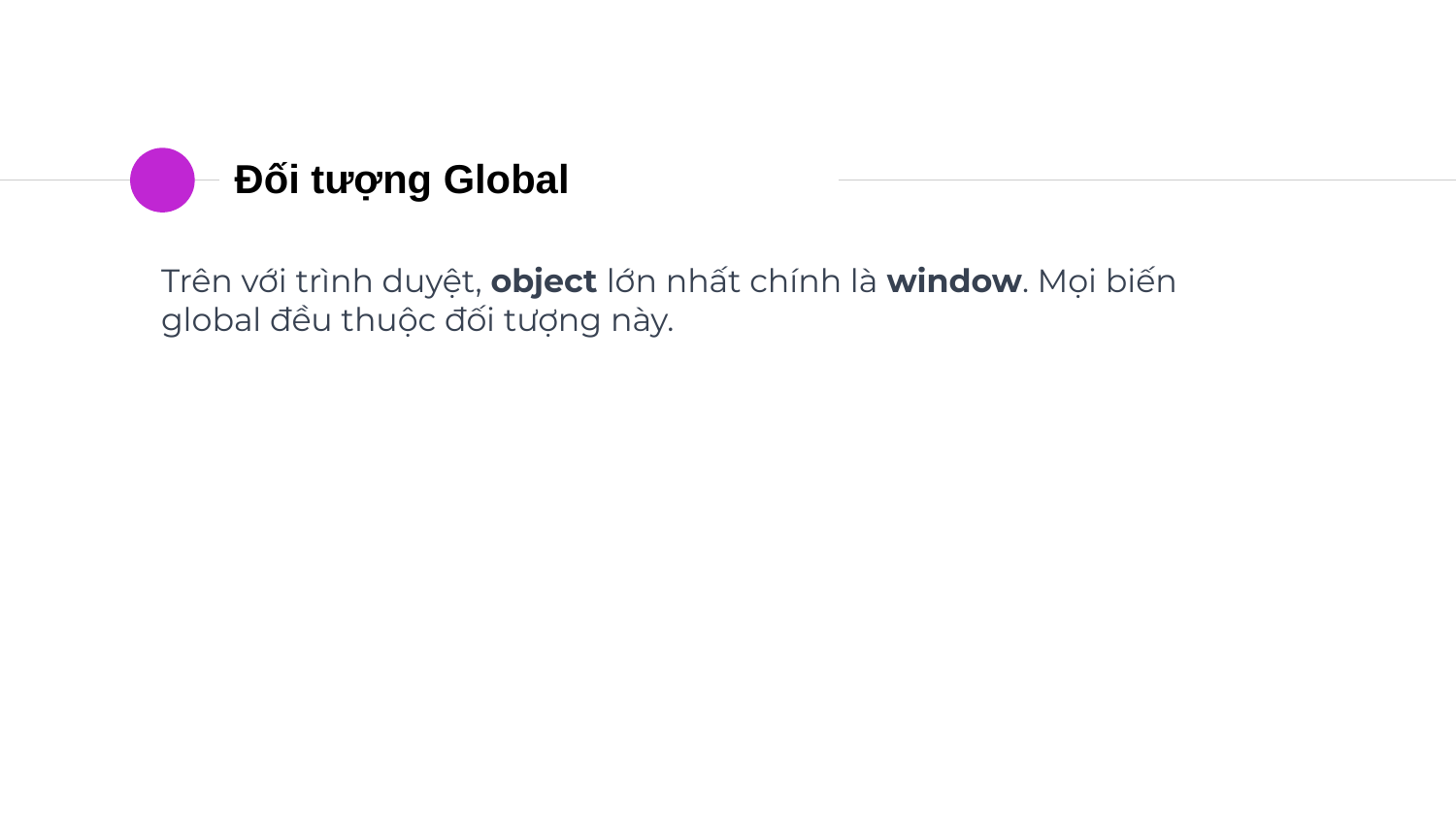

# Đối tượng Global
Trên với trình duyệt, object lớn nhất chính là window. Mọi biến global đều thuộc đối tượng này.